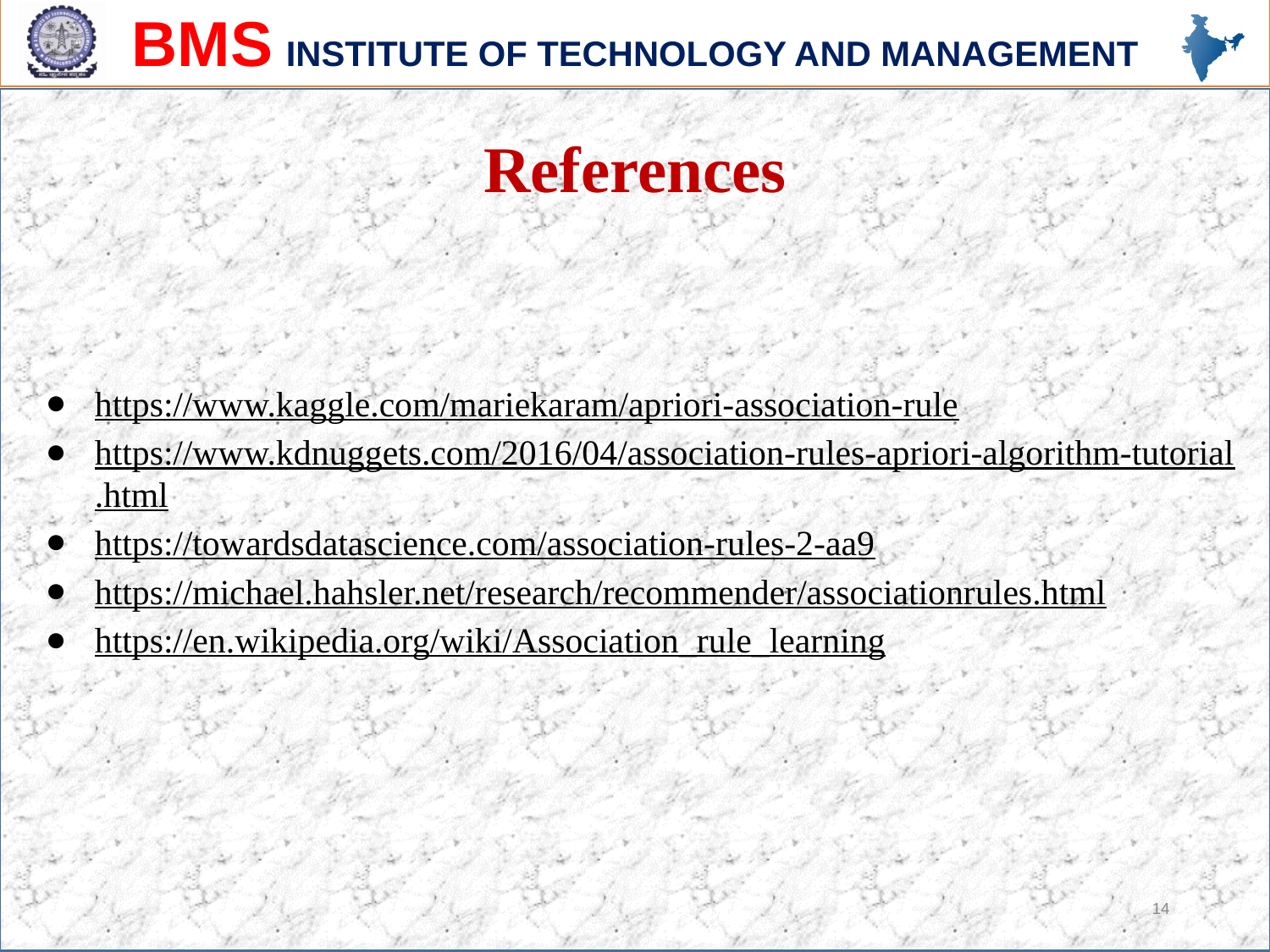

References

https://www.kaggle.com/mariekaram/apriori-association-rule
https://www.kdnuggets.com/2016/04/association-rules-apriori-algorithm-tutorial.html
https://towardsdatascience.com/association-rules-2-aa9
https://michael.hahsler.net/research/recommender/associationrules.html
https://en.wikipedia.org/wiki/Association_rule_learning

14